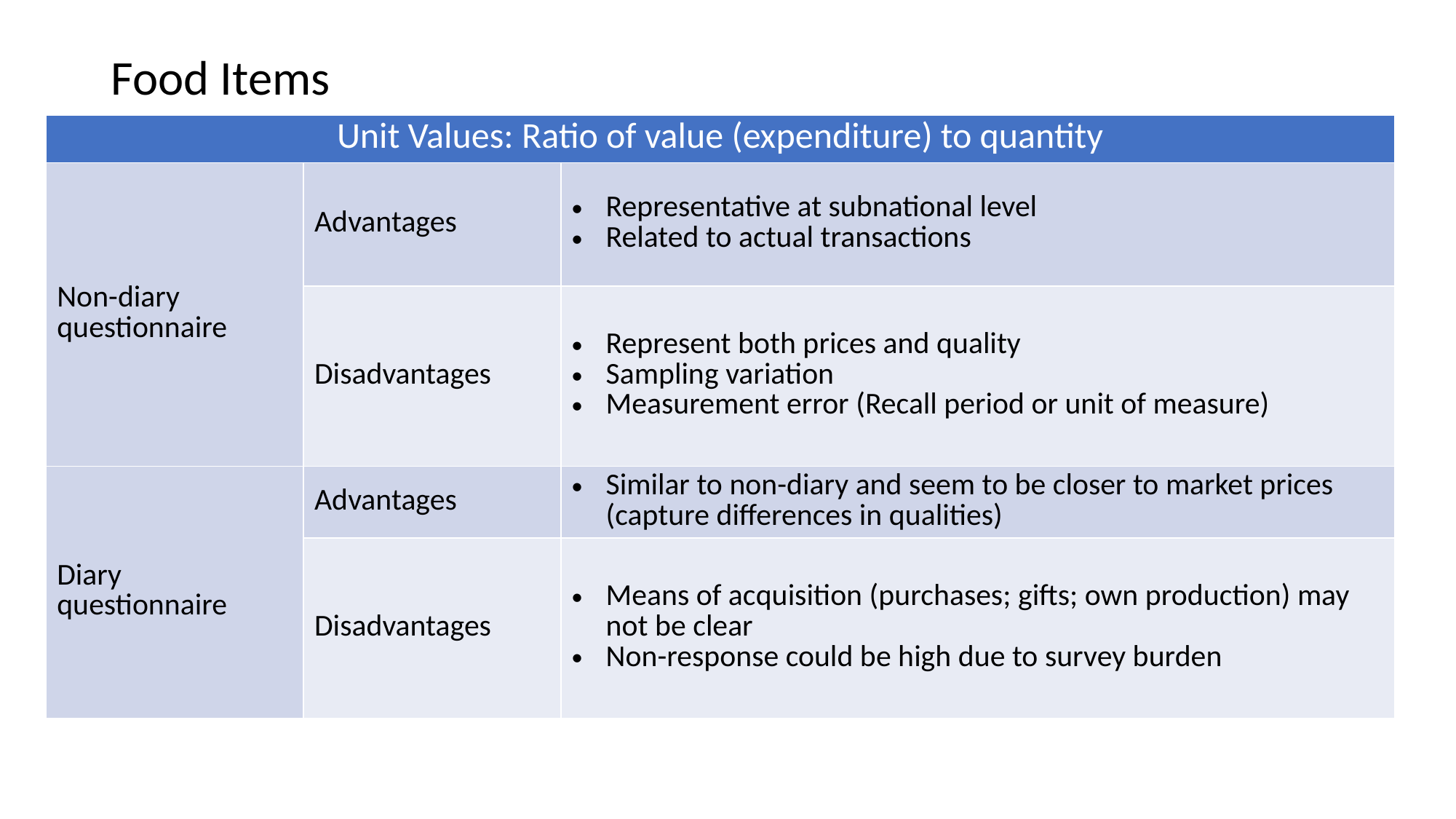

# Food Items
| Unit Values: Ratio of value (expenditure) to quantity |  |  |
| --- | --- | --- |
| Non-diary questionnaire | Advantages | Representative at subnational level Related to actual transactions |
|  | Disadvantages | Represent both prices and quality Sampling variation Measurement error (Recall period or unit of measure) |
| Diary questionnaire | Advantages | Similar to non-diary and seem to be closer to market prices (capture differences in qualities) |
|  | Disadvantages | Means of acquisition (purchases; gifts; own production) may not be clear Non-response could be high due to survey burden |